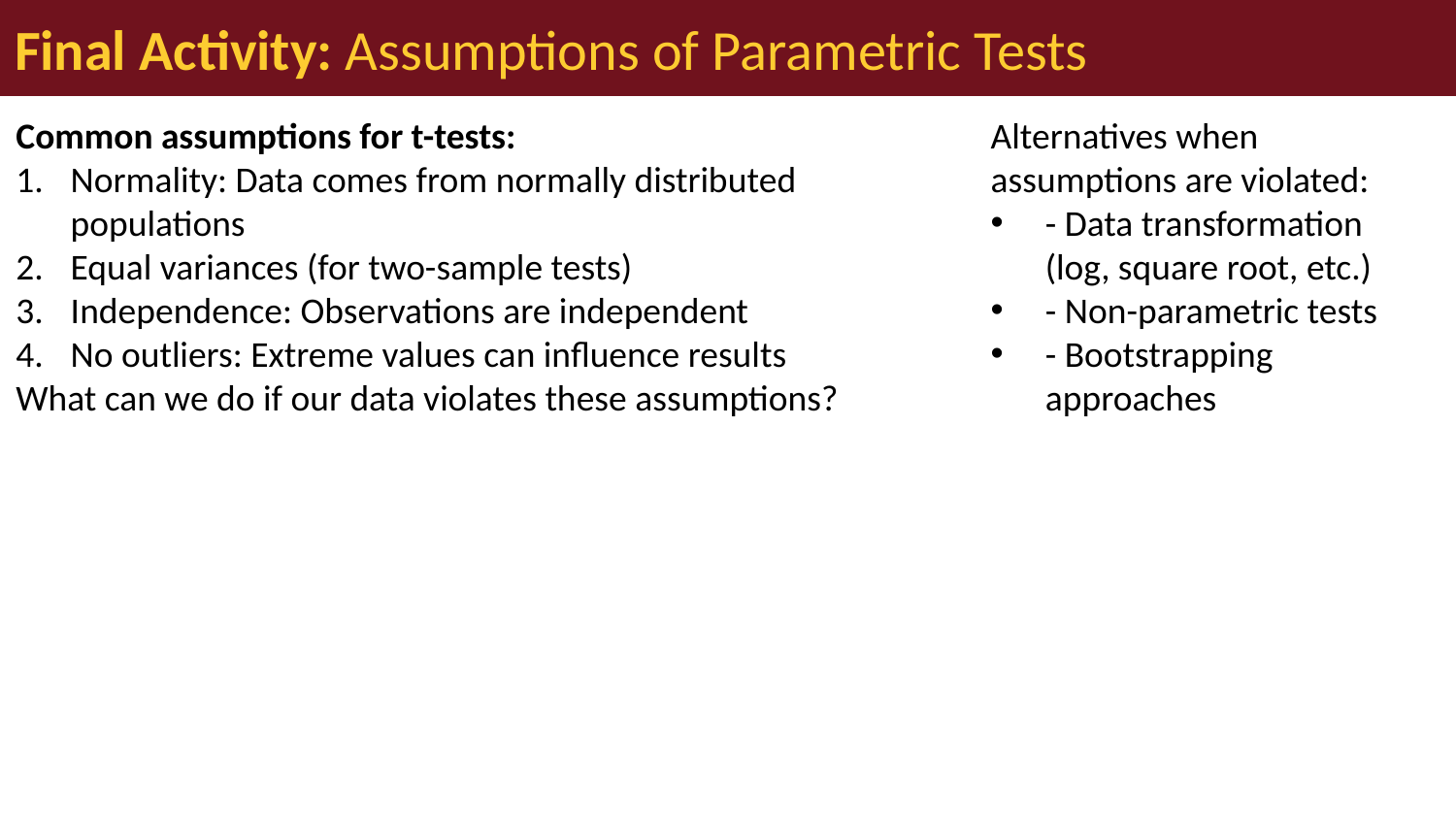

# Final Activity: Assumptions of Parametric Tests
Common assumptions for t-tests:
Normality: Data comes from normally distributed populations
Equal variances (for two-sample tests)
Independence: Observations are independent
No outliers: Extreme values can influence results
What can we do if our data violates these assumptions?
Alternatives when assumptions are violated:
- Data transformation (log, square root, etc.)
- Non-parametric tests
- Bootstrapping approaches